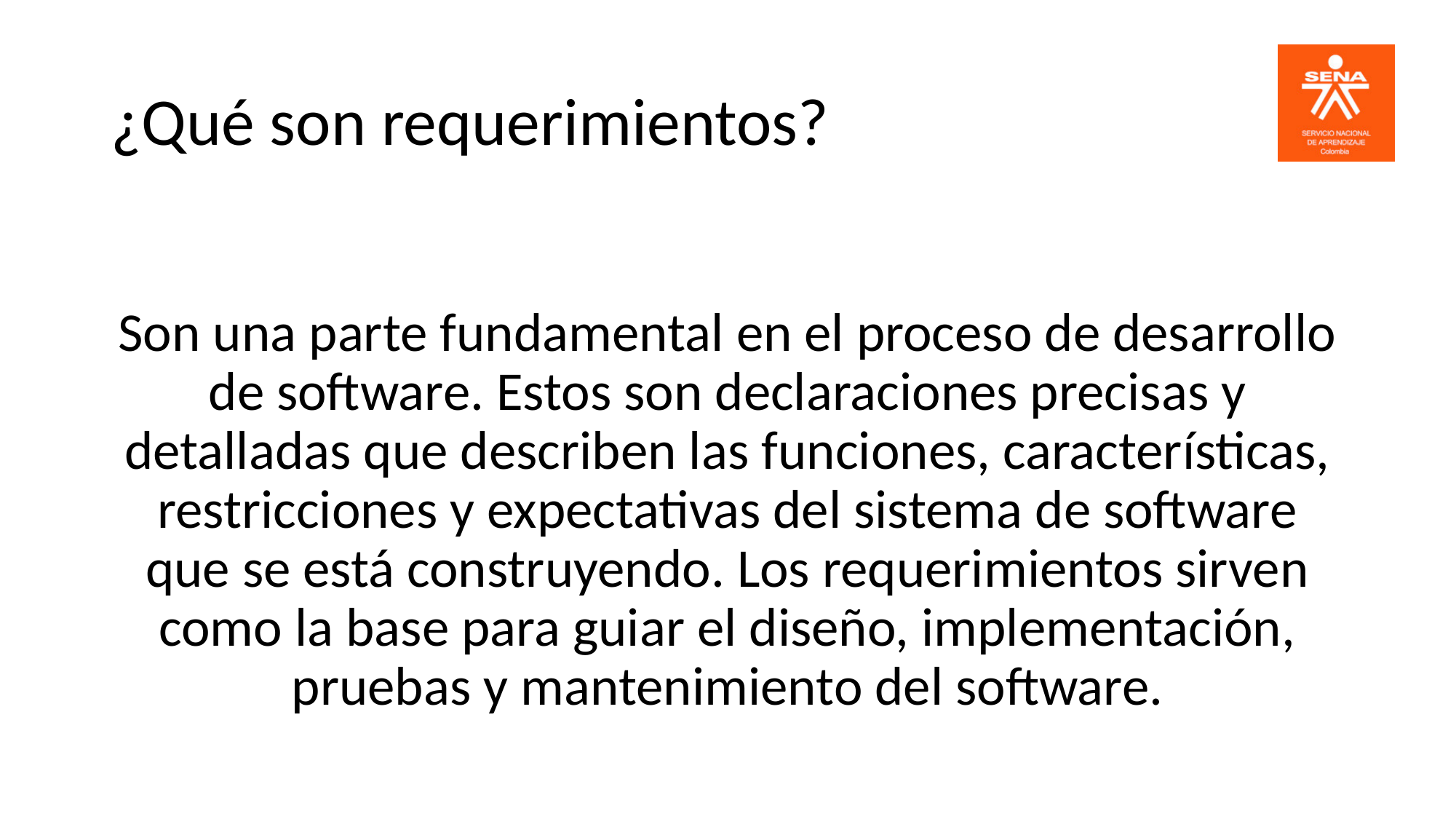

# ¿Qué son requerimientos?

Son una parte fundamental en el proceso de desarrollo de software. Estos son declaraciones precisas y detalladas que describen las funciones, características, restricciones y expectativas del sistema de software que se está construyendo. Los requerimientos sirven como la base para guiar el diseño, implementación, pruebas y mantenimiento del software.